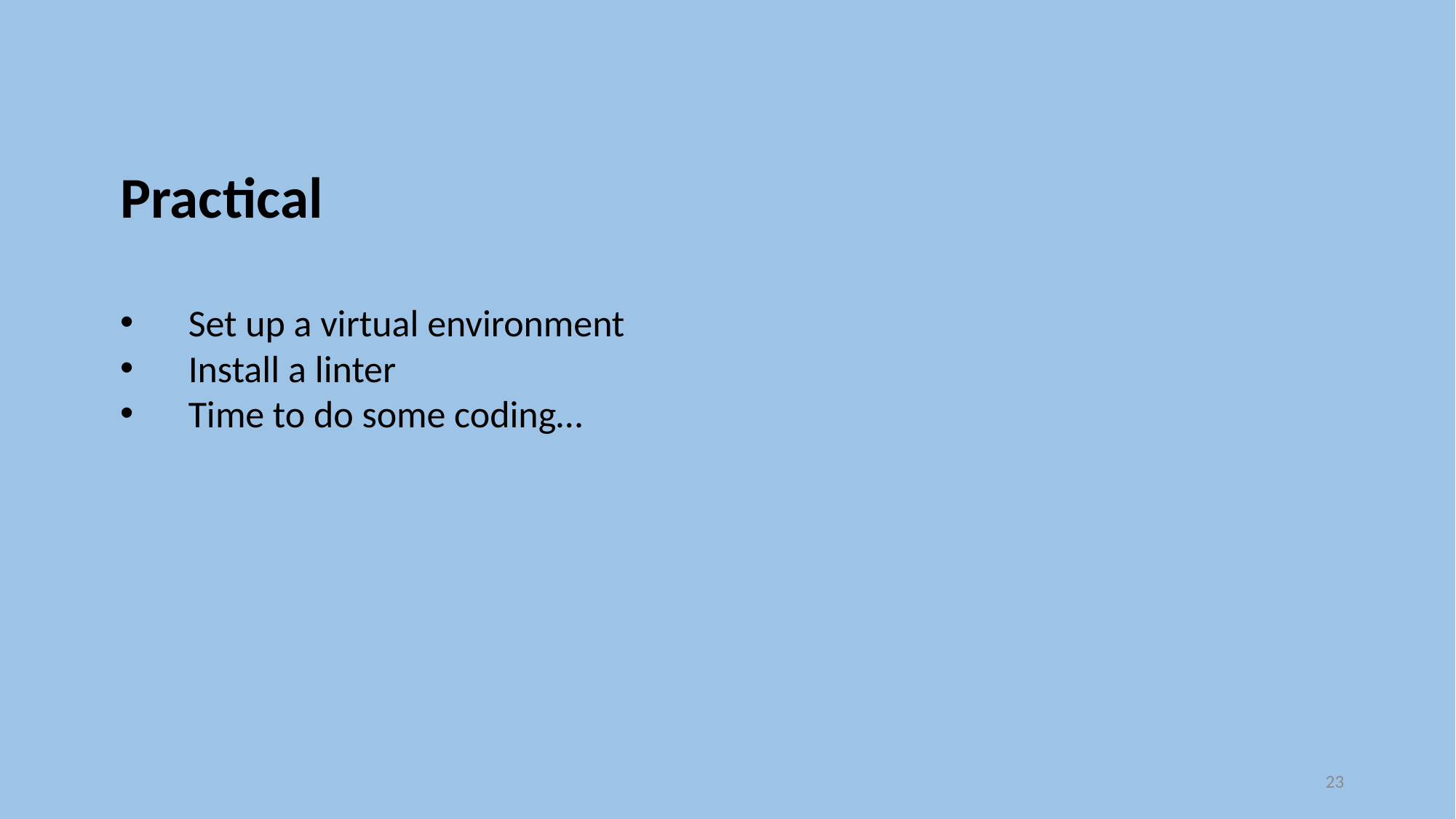

Practical

Set up a virtual environment
Install a linter
Time to do some coding…
23